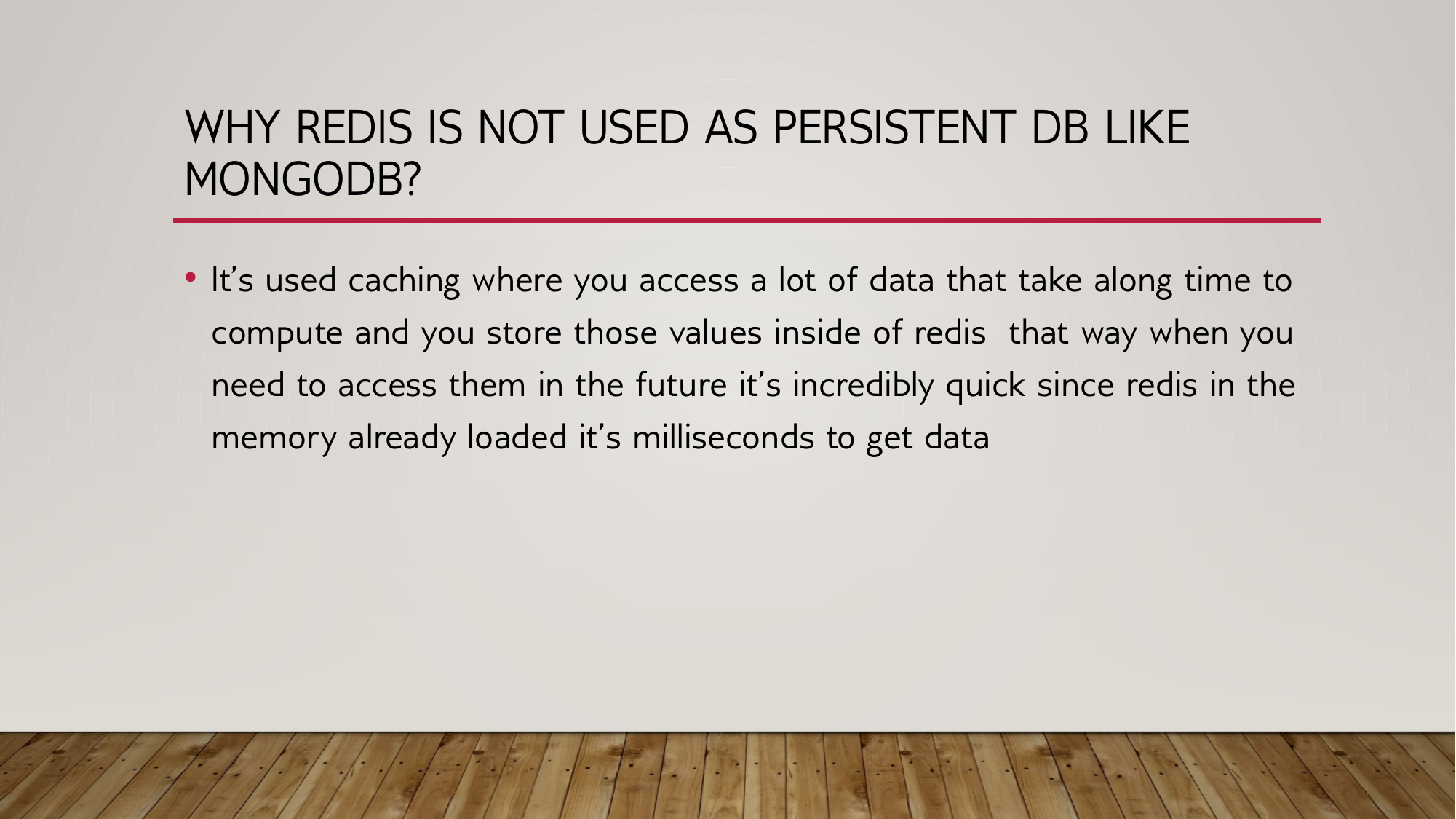

# Why redis is not used as persistent db like mongodb?
It’s used caching where you access a lot of data that take along time to compute and you store those values inside of redis  that way when you need to access them in the future it’s incredibly quick since redis in the memory already loaded it’s milliseconds to get data